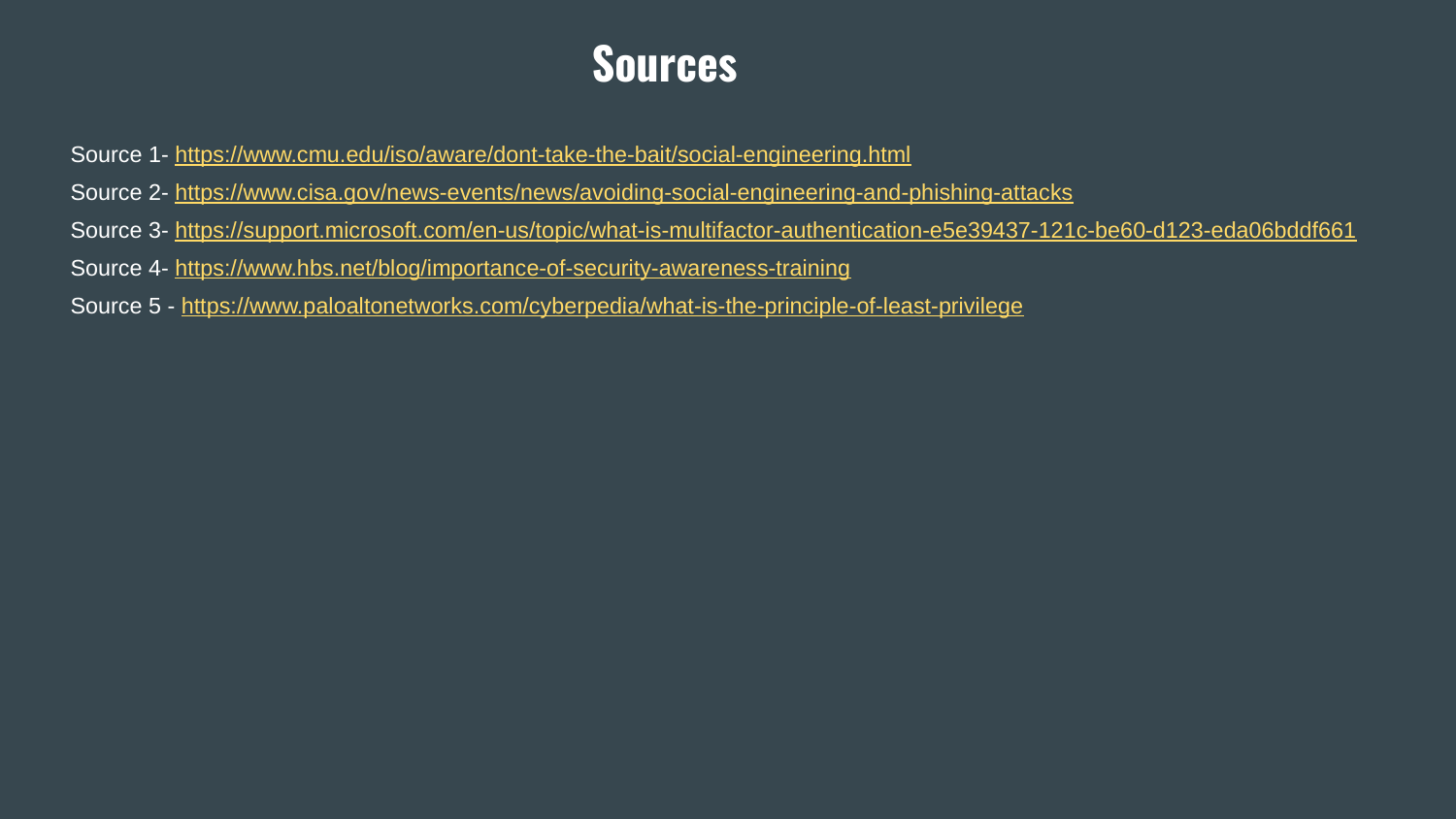

# Sources
Source 1- https://www.cmu.edu/iso/aware/dont-take-the-bait/social-engineering.html
Source 2- https://www.cisa.gov/news-events/news/avoiding-social-engineering-and-phishing-attacks
Source 3- https://support.microsoft.com/en-us/topic/what-is-multifactor-authentication-e5e39437-121c-be60-d123-eda06bddf661
Source 4- https://www.hbs.net/blog/importance-of-security-awareness-training
Source 5 - https://www.paloaltonetworks.com/cyberpedia/what-is-the-principle-of-least-privilege